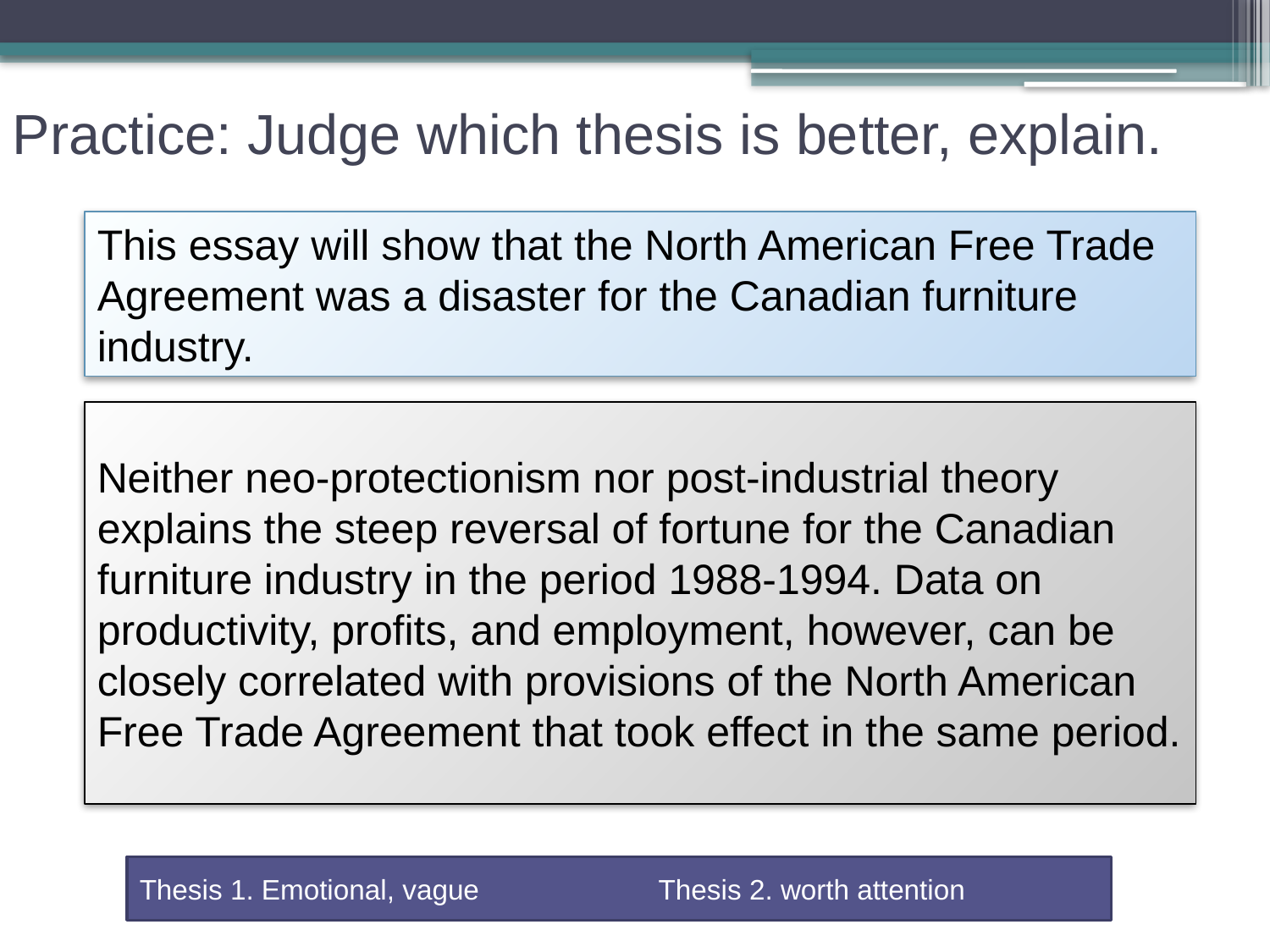

# Practice: Judge which thesis is better, explain.
This essay will show that the North American Free Trade Agreement was a disaster for the Canadian furniture industry.

Neither neo-protectionism nor post-industrial theory explains the steep reversal of fortune for the Canadian furniture industry in the period 1988-1994. Data on productivity, profits, and employment, however, can be closely correlated with provisions of the North American Free Trade Agreement that took effect in the same period.
Thesis 1. Emotional, vague                       Thesis 2. worth attention